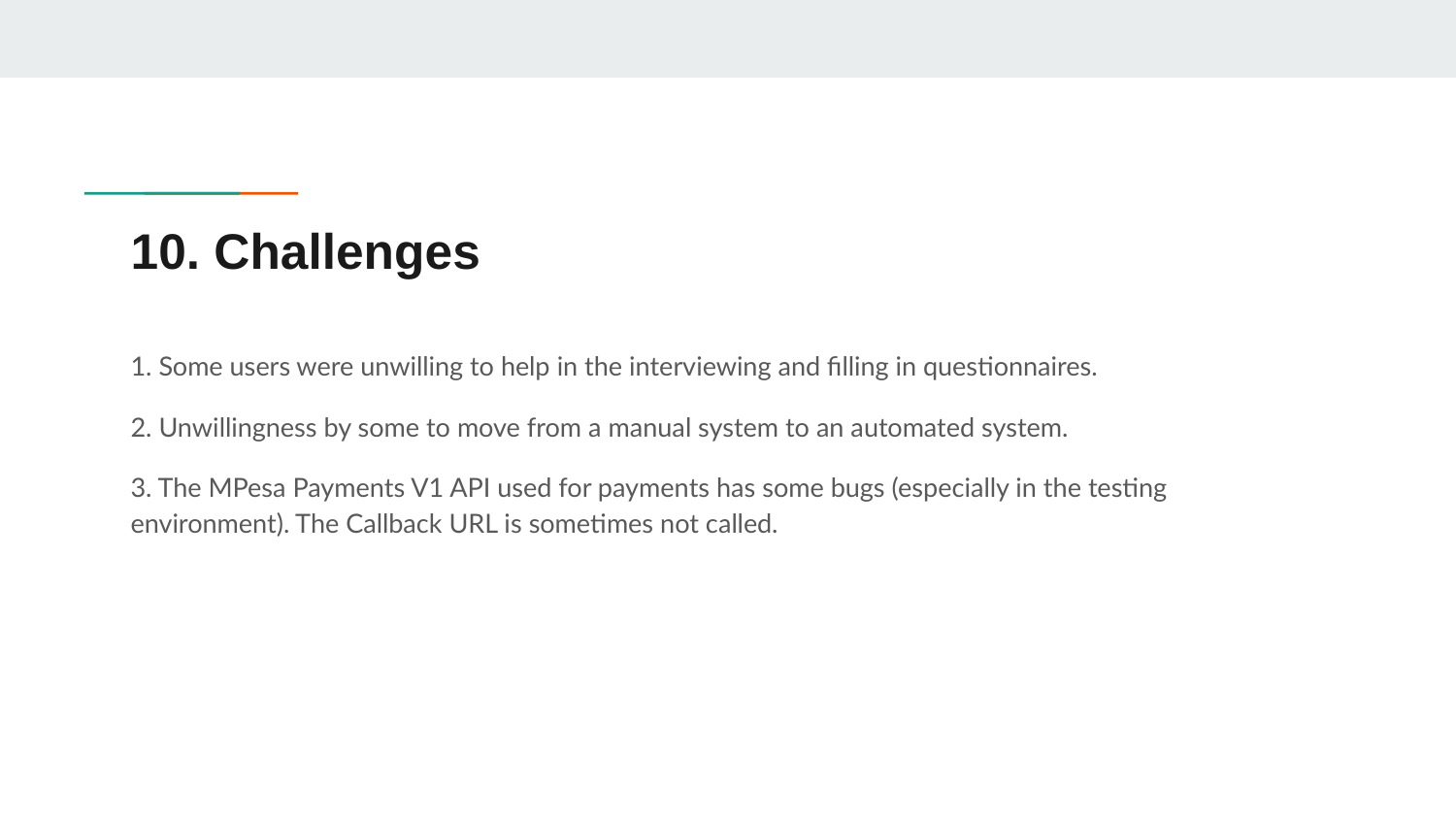

# 10. Challenges
1. Some users were unwilling to help in the interviewing and filling in questionnaires.
2. Unwillingness by some to move from a manual system to an automated system.
3. The MPesa Payments V1 API used for payments has some bugs (especially in the testing environment). The Callback URL is sometimes not called.